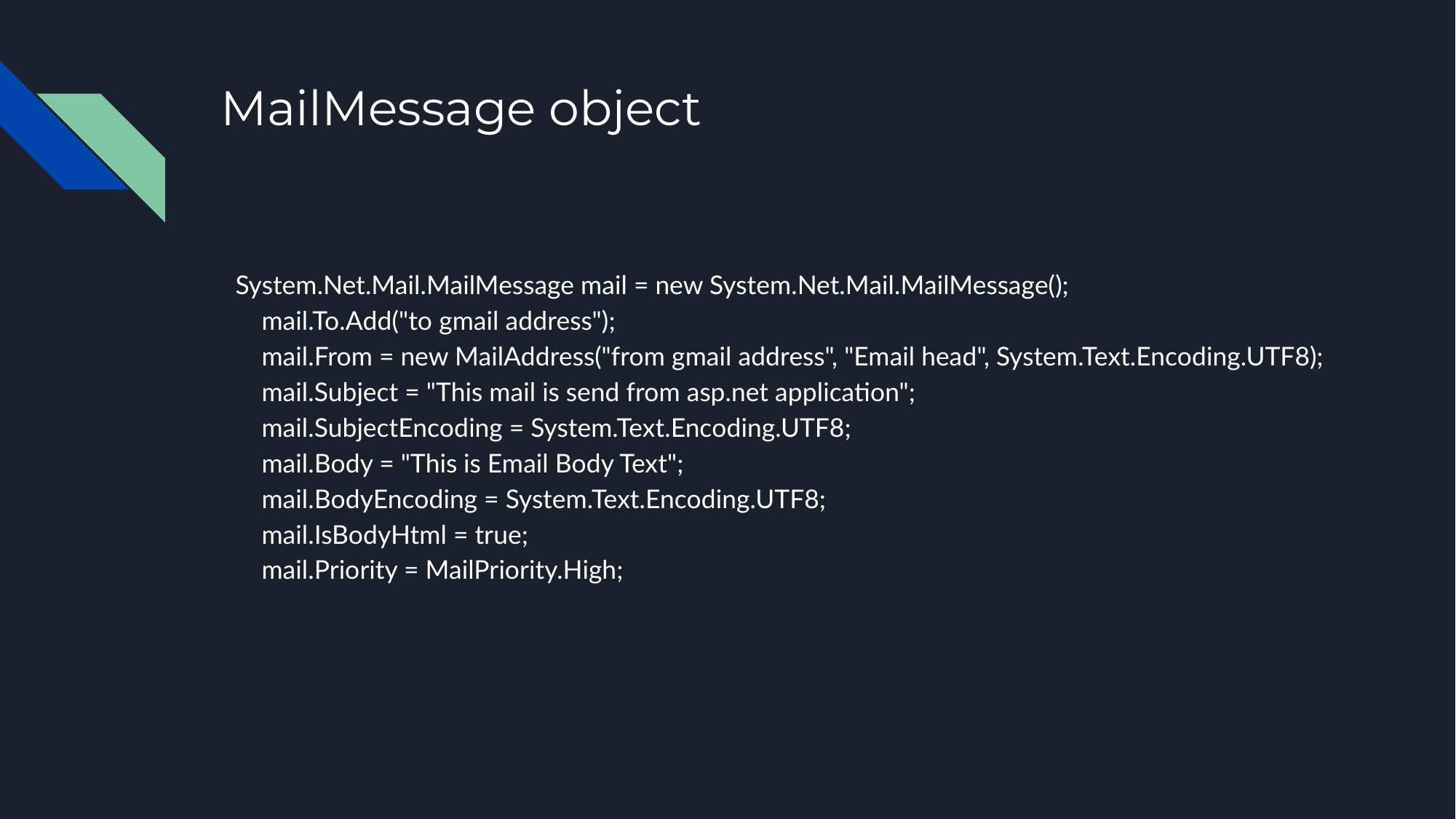

# MailMessage object
System.Net.Mail.MailMessage mail = new System.Net.Mail.MailMessage();
    mail.To.Add("to gmail address");
    mail.From = new MailAddress("from gmail address", "Email head", System.Text.Encoding.UTF8);
    mail.Subject = "This mail is send from asp.net application";
    mail.SubjectEncoding = System.Text.Encoding.UTF8;
    mail.Body = "This is Email Body Text";
    mail.BodyEncoding = System.Text.Encoding.UTF8;
    mail.IsBodyHtml = true;
    mail.Priority = MailPriority.High;